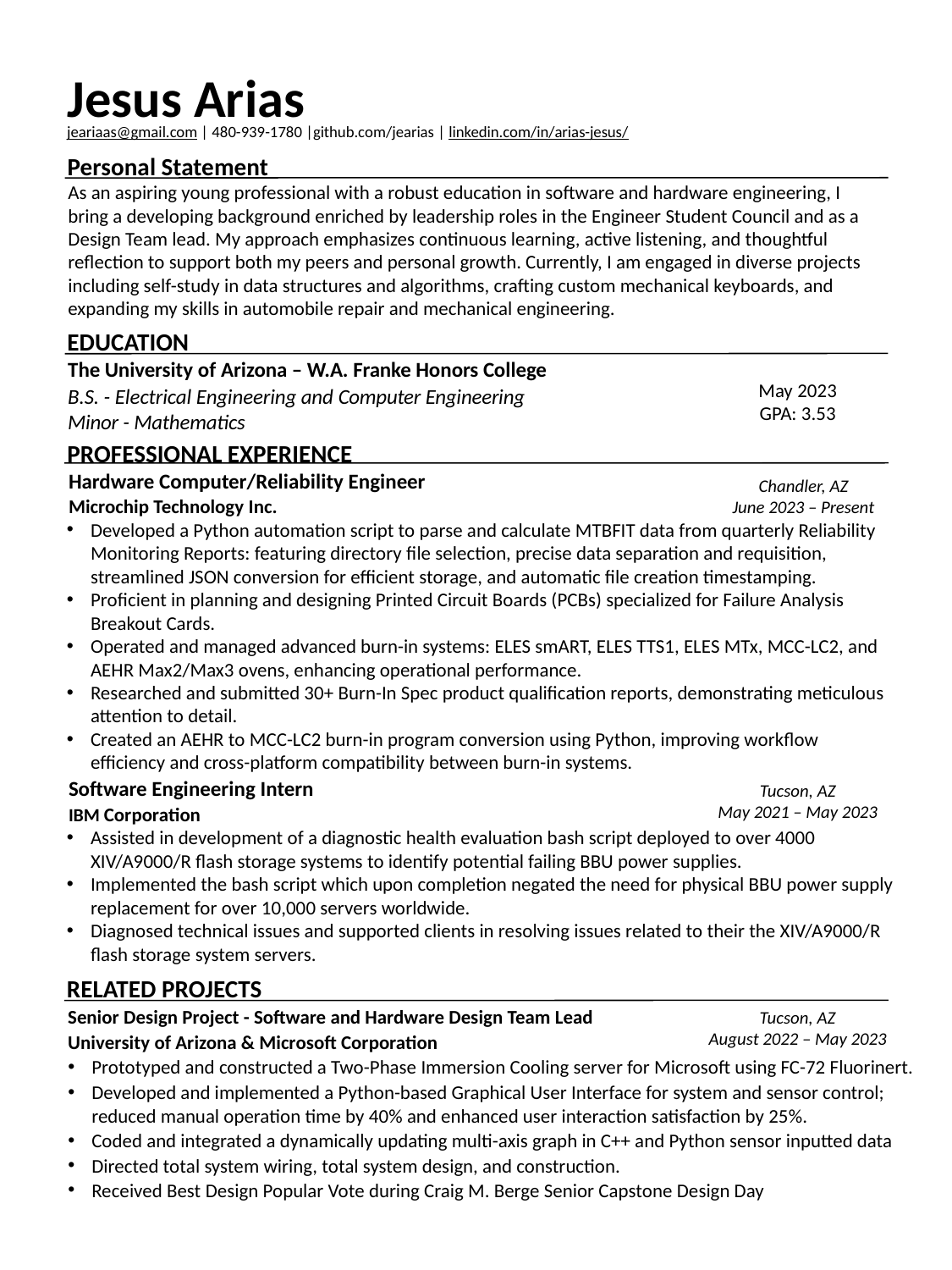

Jesus Arias
# jeariaas@gmail.com | 480-939-1780 |github.com/jearias | linkedin.com/in/arias-jesus/
Personal Statement
As an aspiring young professional with a robust education in software and hardware engineering, I bring a developing background enriched by leadership roles in the Engineer Student Council and as a Design Team lead. My approach emphasizes continuous learning, active listening, and thoughtful reflection to support both my peers and personal growth. Currently, I am engaged in diverse projects including self-study in data structures and algorithms, crafting custom mechanical keyboards, and expanding my skills in automobile repair and mechanical engineering.
EDUCATION
The University of Arizona – W.A. Franke Honors College
B.S. - Electrical Engineering and Computer Engineering
Minor - Mathematics
May 2023
GPA: 3.53
PROFESSIONAL EXPERIENCE
Hardware Computer/Reliability Engineer
Microchip Technology Inc.
Developed a Python automation script to parse and calculate MTBFIT data from quarterly Reliability Monitoring Reports: featuring directory file selection, precise data separation and requisition, streamlined JSON conversion for efficient storage, and automatic file creation timestamping.
Proficient in planning and designing Printed Circuit Boards (PCBs) specialized for Failure Analysis Breakout Cards.
Operated and managed advanced burn-in systems: ELES smART, ELES TTS1, ELES MTx, MCC-LC2, and AEHR Max2/Max3 ovens, enhancing operational performance.
Researched and submitted 30+ Burn-In Spec product qualification reports, demonstrating meticulous attention to detail.
Created an AEHR to MCC-LC2 burn-in program conversion using Python, improving workflow efficiency and cross-platform compatibility between burn-in systems.
Software Engineering Intern
IBM Corporation
Assisted in development of a diagnostic health evaluation bash script deployed to over 4000 XIV/A9000/R flash storage systems to identify potential failing BBU power supplies.
Implemented the bash script which upon completion negated the need for physical BBU power supply replacement for over 10,000 servers worldwide.
Diagnosed technical issues and supported clients in resolving issues related to their the XIV/A9000/R flash storage system servers.

Chandler, AZ
June 2023 – Present
Tucson, AZ
May 2021 – May 2023
RELATED PROJECTS
Senior Design Project - Software and Hardware Design Team Lead
University of Arizona & Microsoft Corporation
Prototyped and constructed a Two-Phase Immersion Cooling server for Microsoft using FC-72 Fluorinert.
Developed and implemented a Python-based Graphical User Interface for system and sensor control; reduced manual operation time by 40% and enhanced user interaction satisfaction by 25%.
Coded and integrated a dynamically updating multi-axis graph in C++ and Python sensor inputted data
Directed total system wiring, total system design, and construction.
Received Best Design Popular Vote during Craig M. Berge Senior Capstone Design Day
Tucson, AZ
August 2022 – May 2023